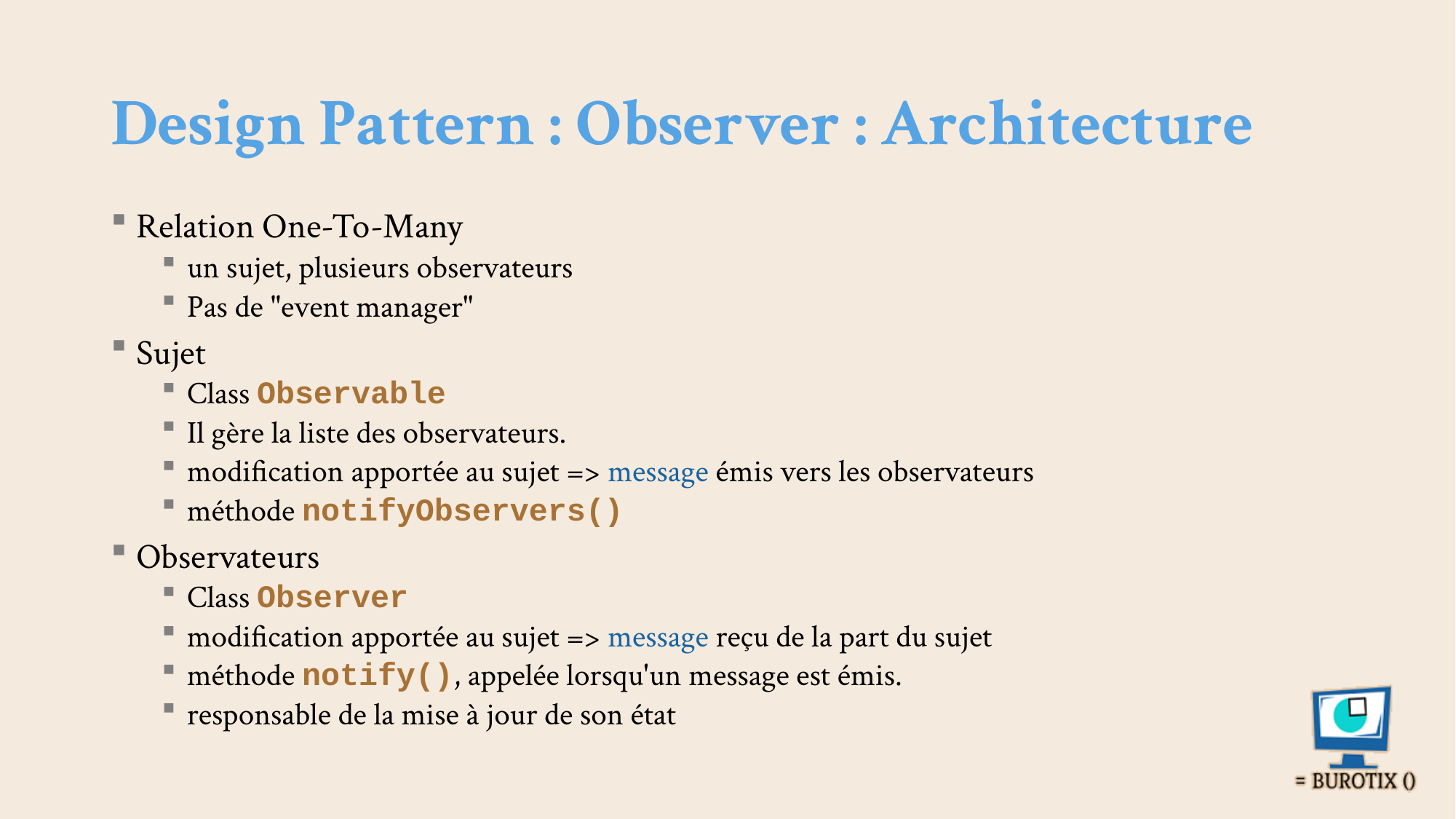

# Design Pattern : Observer : Architecture
Relation One-To-Many
un sujet, plusieurs observateurs
Pas de "event manager"
Sujet
Class Observable
Il gère la liste des observateurs.
modification apportée au sujet => message émis vers les observateurs
méthode notifyObservers()
Observateurs
Class Observer
modification apportée au sujet => message reçu de la part du sujet
méthode notify(), appelée lorsqu'un message est émis.
responsable de la mise à jour de son état